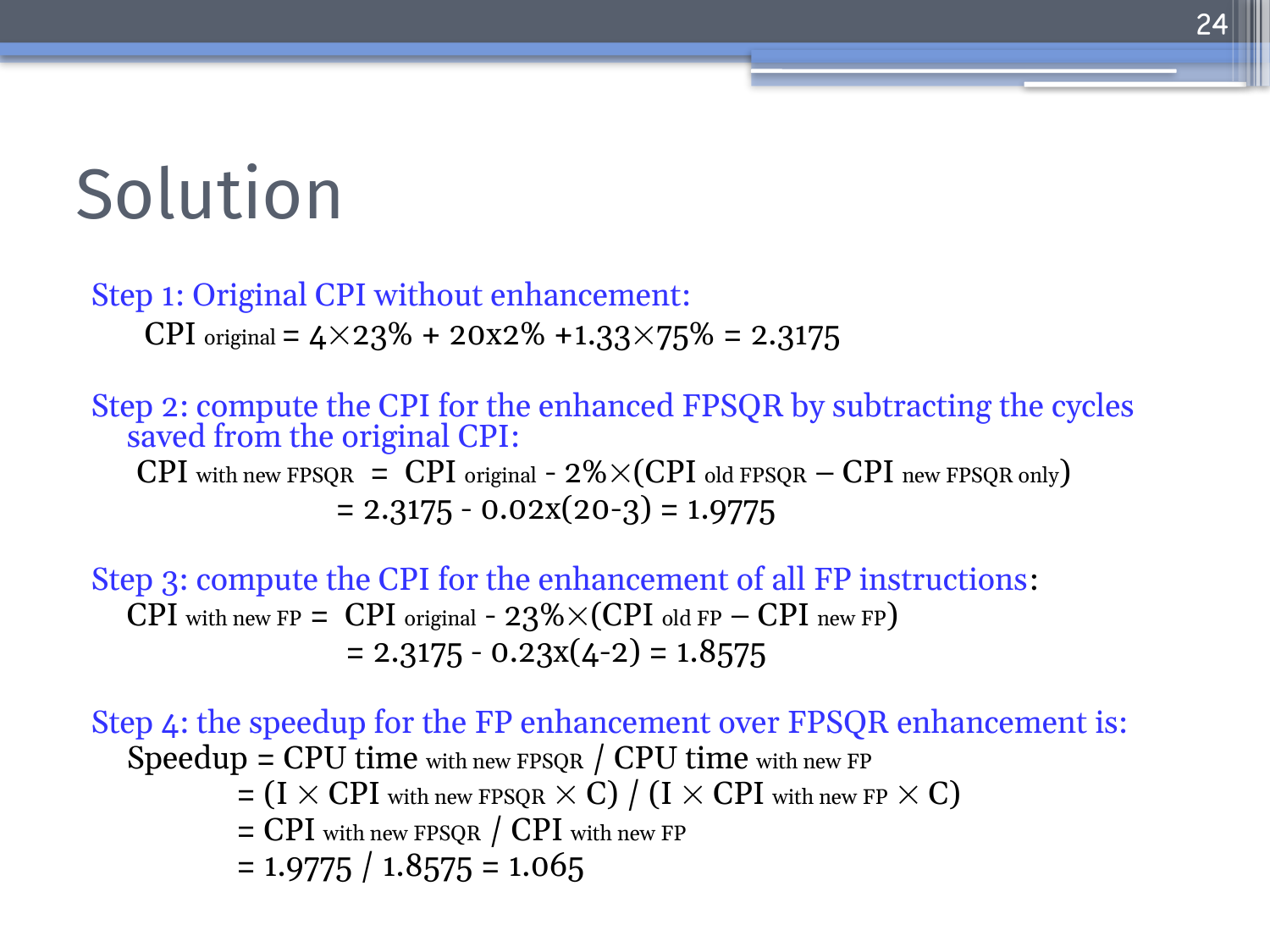

24
# Solution
Step 1: Original CPI without enhancement:
       CPI original = 4×23% + 20x2% +1.33×75% = 2.3175

Step 2: compute the CPI for the enhanced FPSQR by subtracting the cycles saved from the original CPI:
      CPI with new FPSQR  =  CPI original - 2%×(CPI old FPSQR – CPI new FPSQR only)
                                = 2.3175 - 0.02x(20-3) = 1.9775

Step 3: compute the CPI for the enhancement of all FP instructions:
	CPI with new FP =  CPI original - 23%×(CPI old FP – CPI new FP)
		            = 2.3175 - 0.23x(4-2) = 1.8575

Step 4: the speedup for the FP enhancement over FPSQR enhancement is:
	Speedup = CPU time with new FPSQR / CPU time with new FP
                   = (I × CPI with new FPSQR × C) / (I × CPI with new FP × C)
                   = CPI with new FPSQR / CPI with new FP
                   = 1.9775 / 1.8575 = 1.065